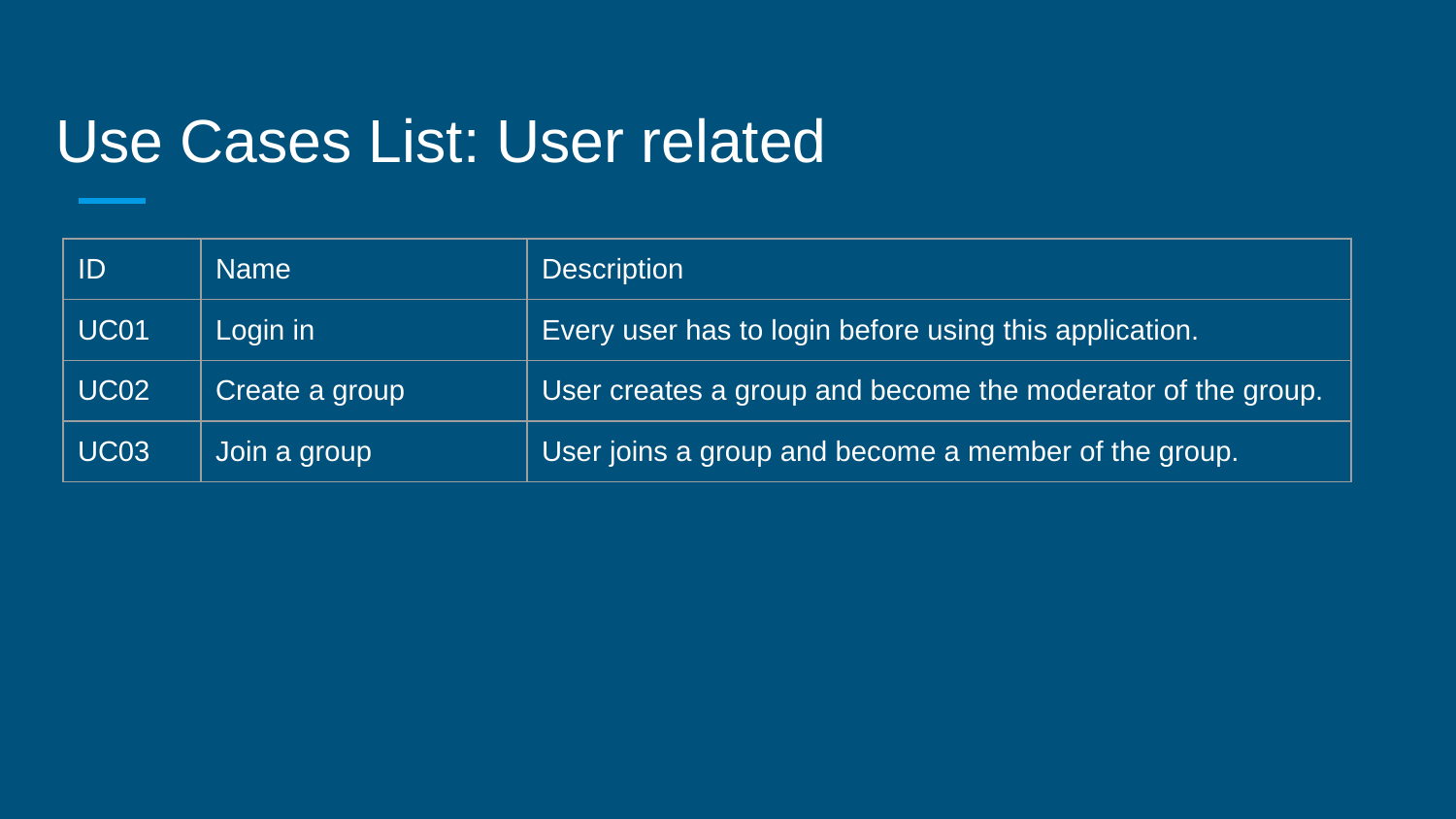

# Use Cases List: User related
| ID | Name | Description |
| --- | --- | --- |
| UC01 | Login in | Every user has to login before using this application. |
| UC02 | Create a group | User creates a group and become the moderator of the group. |
| UC03 | Join a group | User joins a group and become a member of the group. |